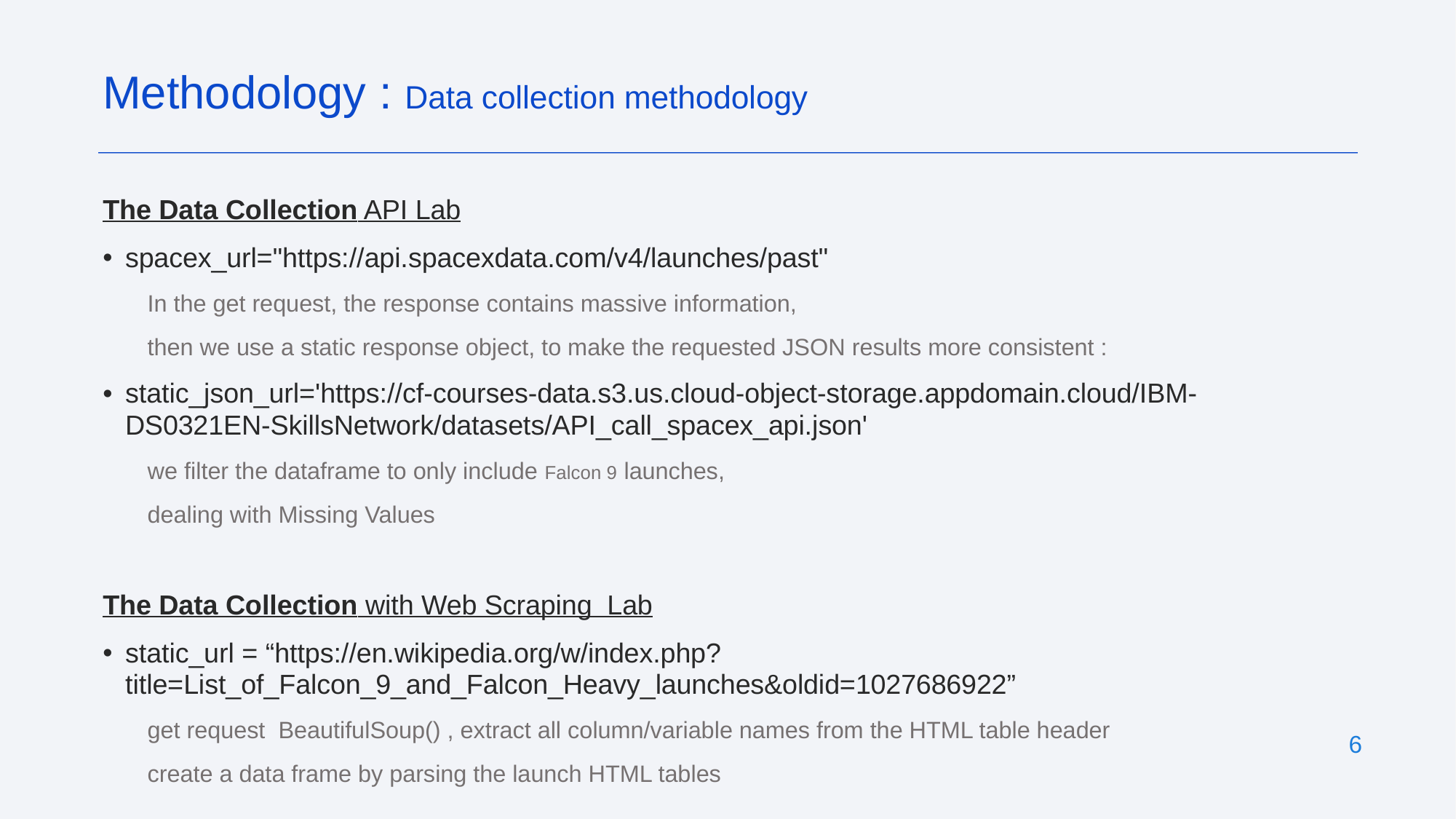

Methodology : Data collection methodology
The Data Collection API Lab
spacex_url="https://api.spacexdata.com/v4/launches/past"
In the get request, the response contains massive information,
then we use a static response object, to make the requested JSON results more consistent :
static_json_url='https://cf-courses-data.s3.us.cloud-object-storage.appdomain.cloud/IBM-DS0321EN-SkillsNetwork/datasets/API_call_spacex_api.json'
we filter the dataframe to only include Falcon 9 launches,
dealing with Missing Values

The Data Collection with Web Scraping  Lab
static_url = “https://en.wikipedia.org/w/index.php?title=List_of_Falcon_9_and_Falcon_Heavy_launches&oldid=1027686922”
get request  BeautifulSoup() , extract all column/variable names from the HTML table header
create a data frame by parsing the launch HTML tables
6